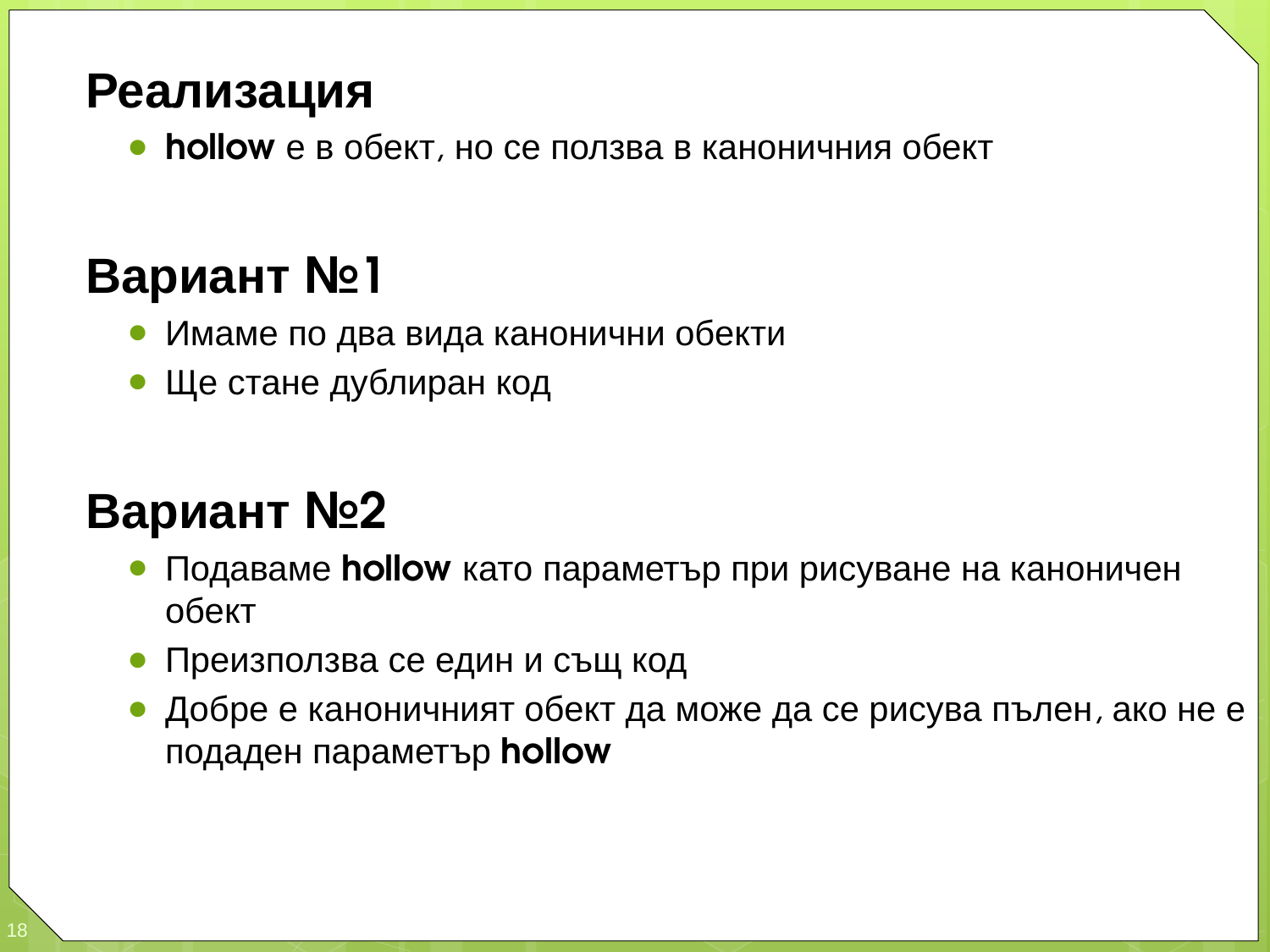

Реализация
hollow е в обект, но се ползва в каноничния обект

Вариант №1
Имаме по два вида канонични обекти
Ще стане дублиран код

Вариант №2
Подаваме hollow като параметър при рисуване на каноничен обект
Преизползва се един и същ код
Добре е каноничният обект да може да се рисува пълен, ако не е подаден параметър hollow